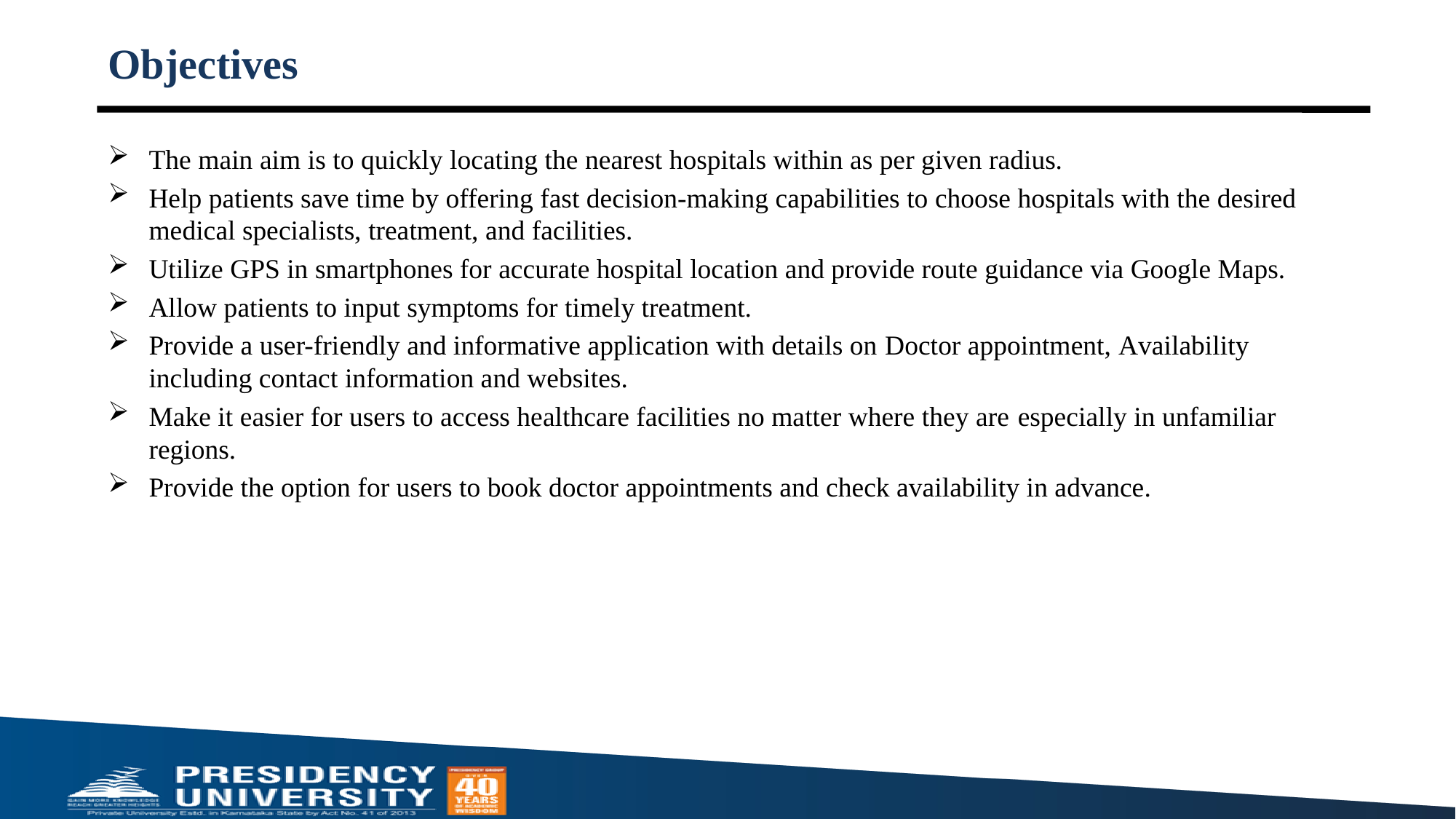

# Objectives
The main aim is to quickly locating the nearest hospitals within as per given radius.
Help patients save time by offering fast decision-making capabilities to choose hospitals with the desired medical specialists, treatment, and facilities.
Utilize GPS in smartphones for accurate hospital location and provide route guidance via Google Maps.
Allow patients to input symptoms for timely treatment.
Provide a user-friendly and informative application with details on Doctor appointment, Availability including contact information and websites.
Make it easier for users to access healthcare facilities no matter where they are especially in unfamiliar regions.
Provide the option for users to book doctor appointments and check availability in advance.